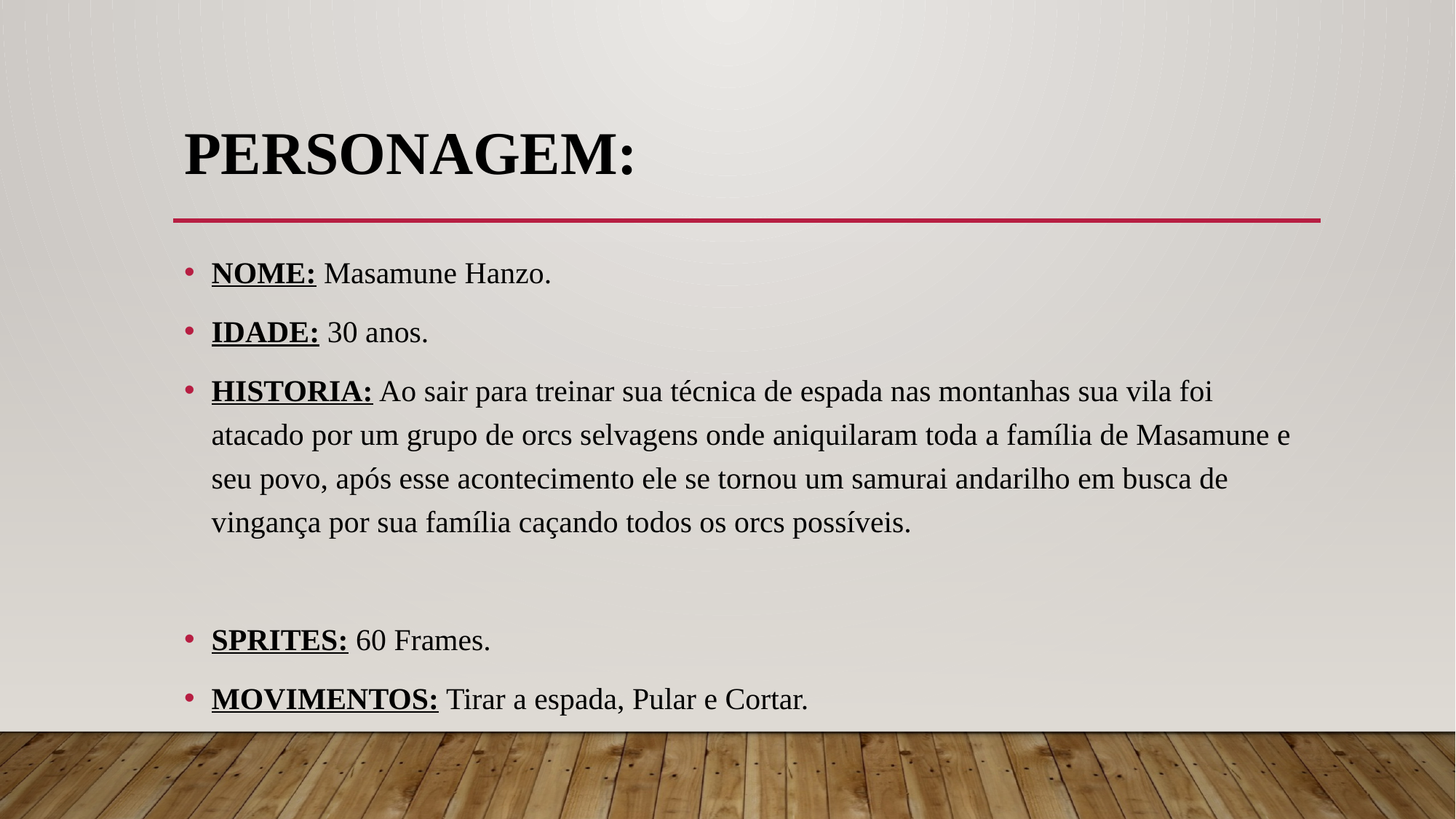

# Personagem:
NOME: Masamune Hanzo.
IDADE: 30 anos.
HISTORIA: Ao sair para treinar sua técnica de espada nas montanhas sua vila foi atacado por um grupo de orcs selvagens onde aniquilaram toda a família de Masamune e seu povo, após esse acontecimento ele se tornou um samurai andarilho em busca de vingança por sua família caçando todos os orcs possíveis.

SPRITES: 60 Frames.
MOVIMENTOS: Tirar a espada, Pular e Cortar.